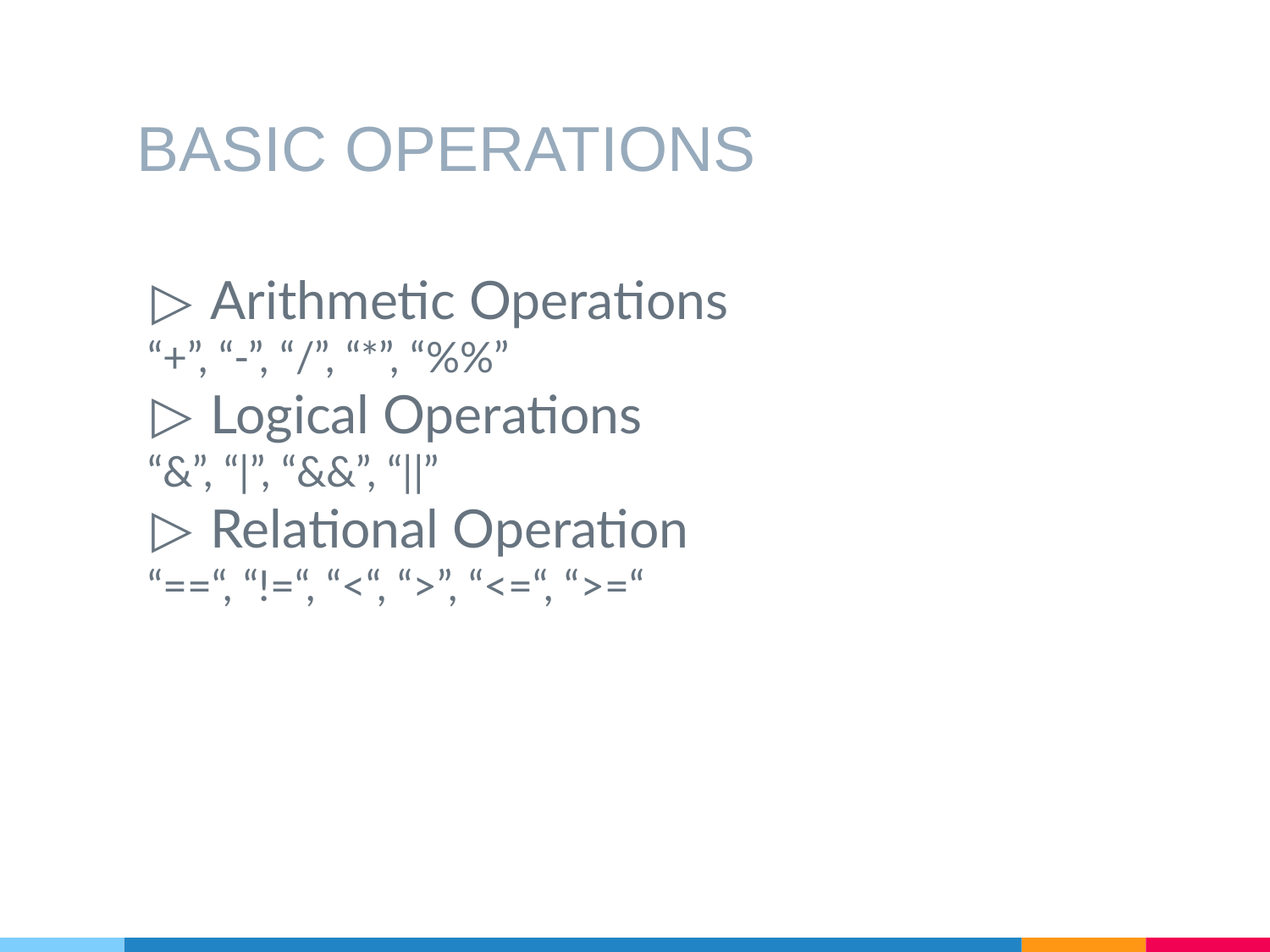

# BASIC OPERATIONS
 Arithmetic Operations
 “+”, “-”, “/”, “*”, “%%”
 Logical Operations
 “&”, “|”, “&&”, “||”
 Relational Operation
 “==“, “!=“, “<“, “>”, “<=“, “>=“